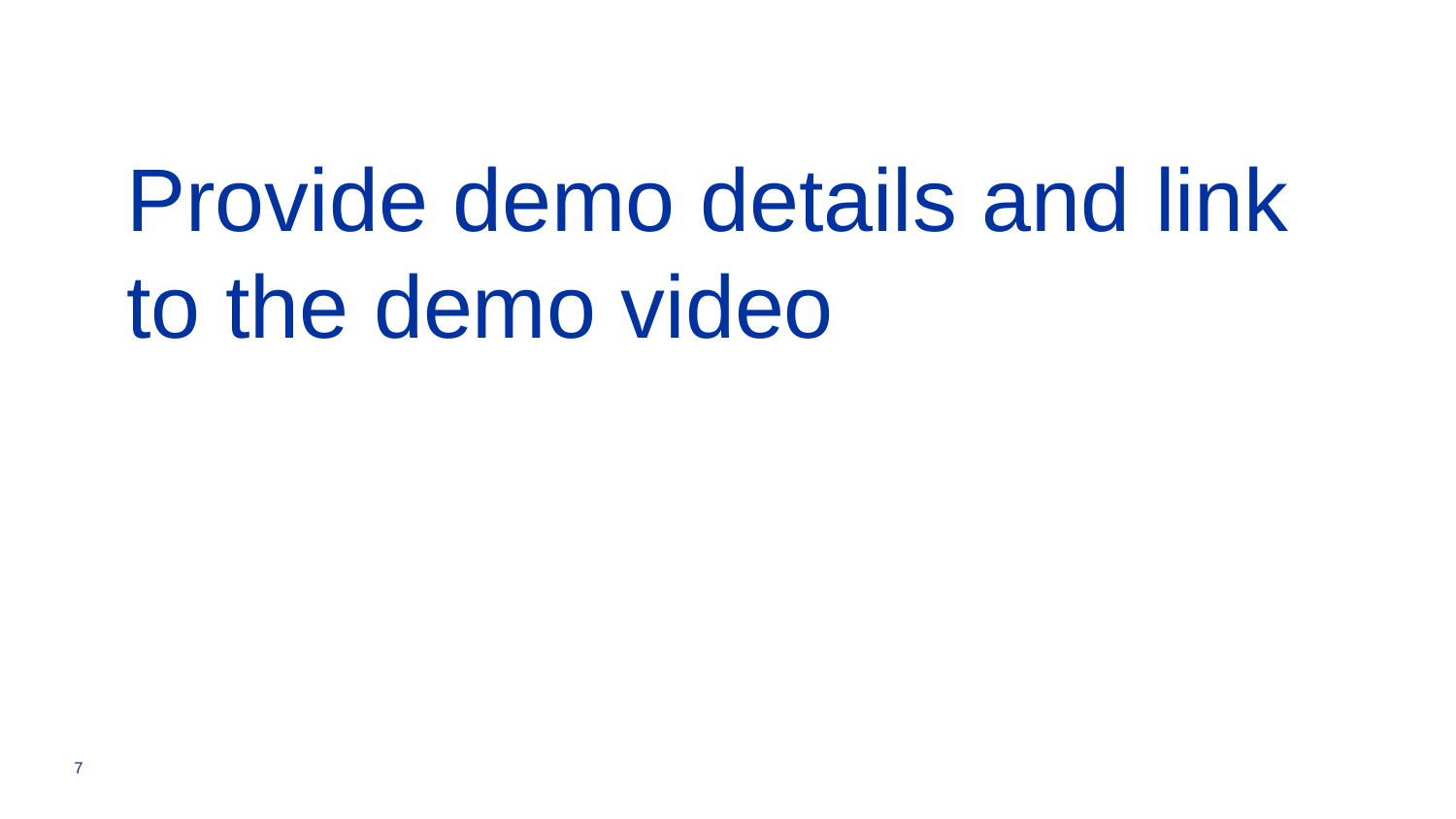

Provide demo details and link to the demo video
7